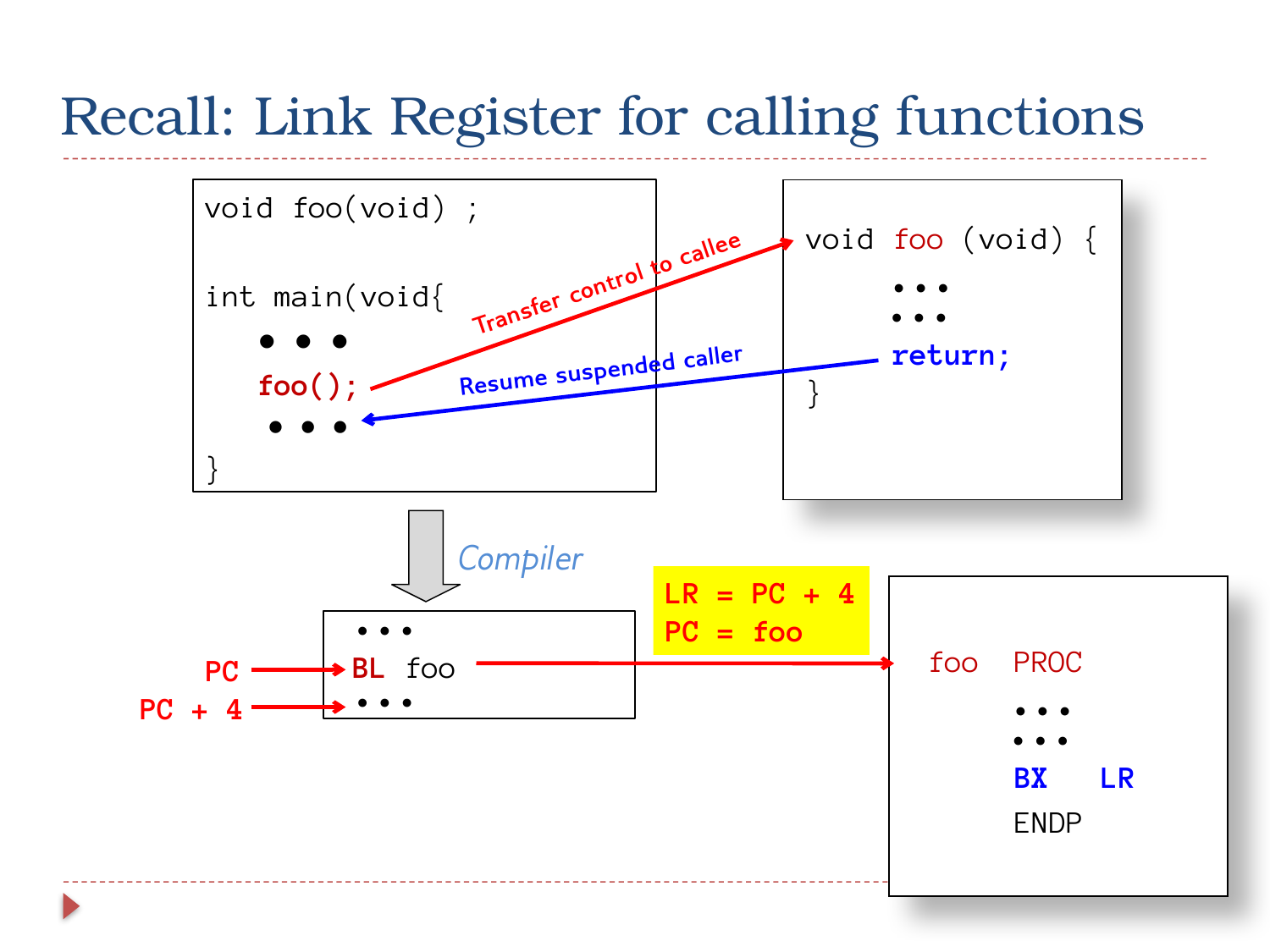

# Recall: Link Register for calling functions
void foo(void) ;

int main(void{
   ● ● ●
   foo();
    ● ● ●
}

void foo (void) {
     ● ● ●
        ● ● ●
     return;
}
Transfer control to callee
Resume suspended caller

Compiler

  ● ● ●
 BL foo
  ● ● ●
foo  PROC
     ● ● ●
        ● ● ●
     BX   LR
     ENDP

LR = PC + 4
PC = foo
PC
PC + 4